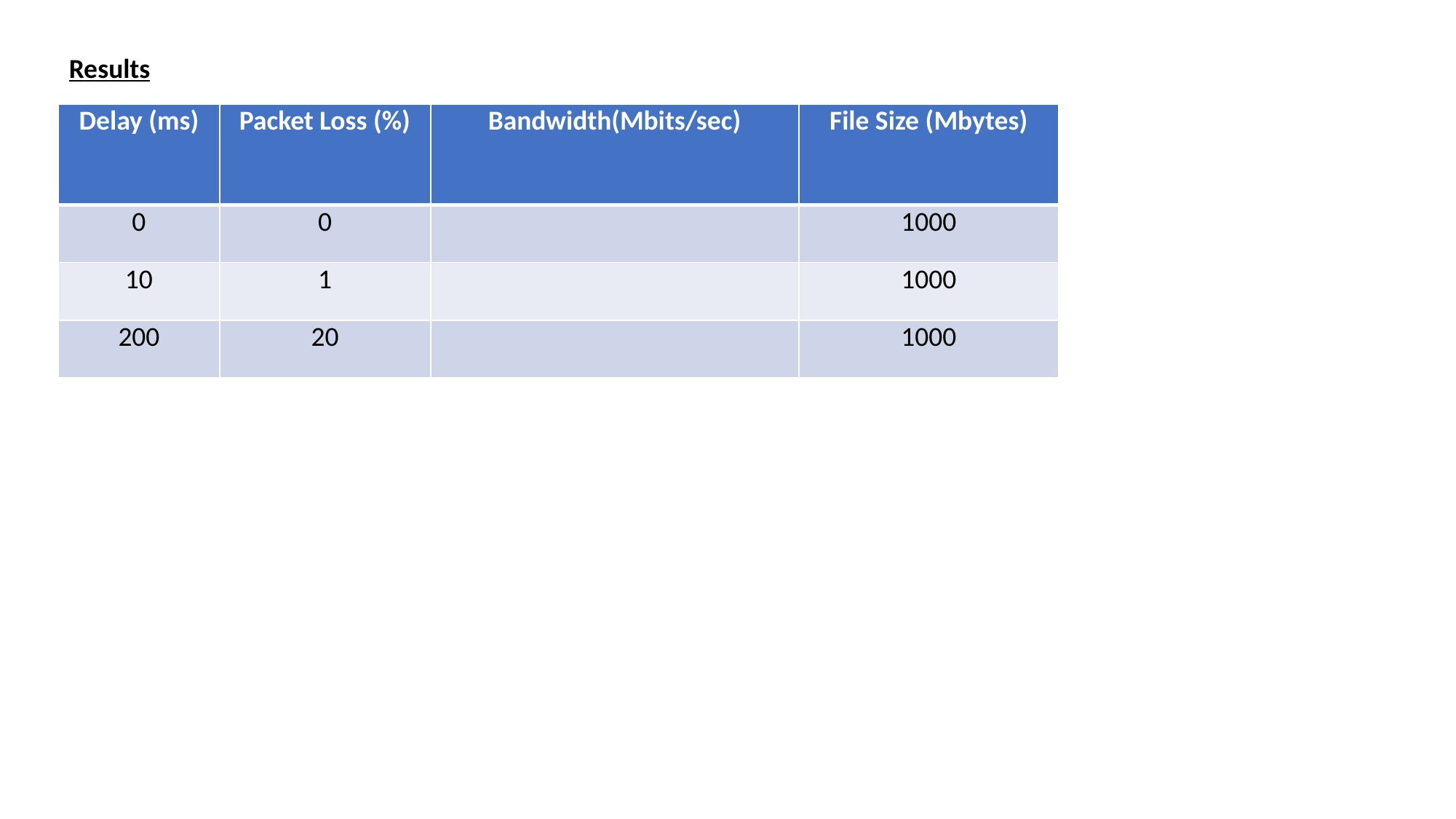

Results
| Delay (ms) | Packet Loss (%) | Bandwidth(Mbits/sec) | File Size (Mbytes) |
| --- | --- | --- | --- |
| 0 | 0 |  | 1000 |
| 10 | 1 |  | 1000 |
| 200 | 20 |  | 1000 |